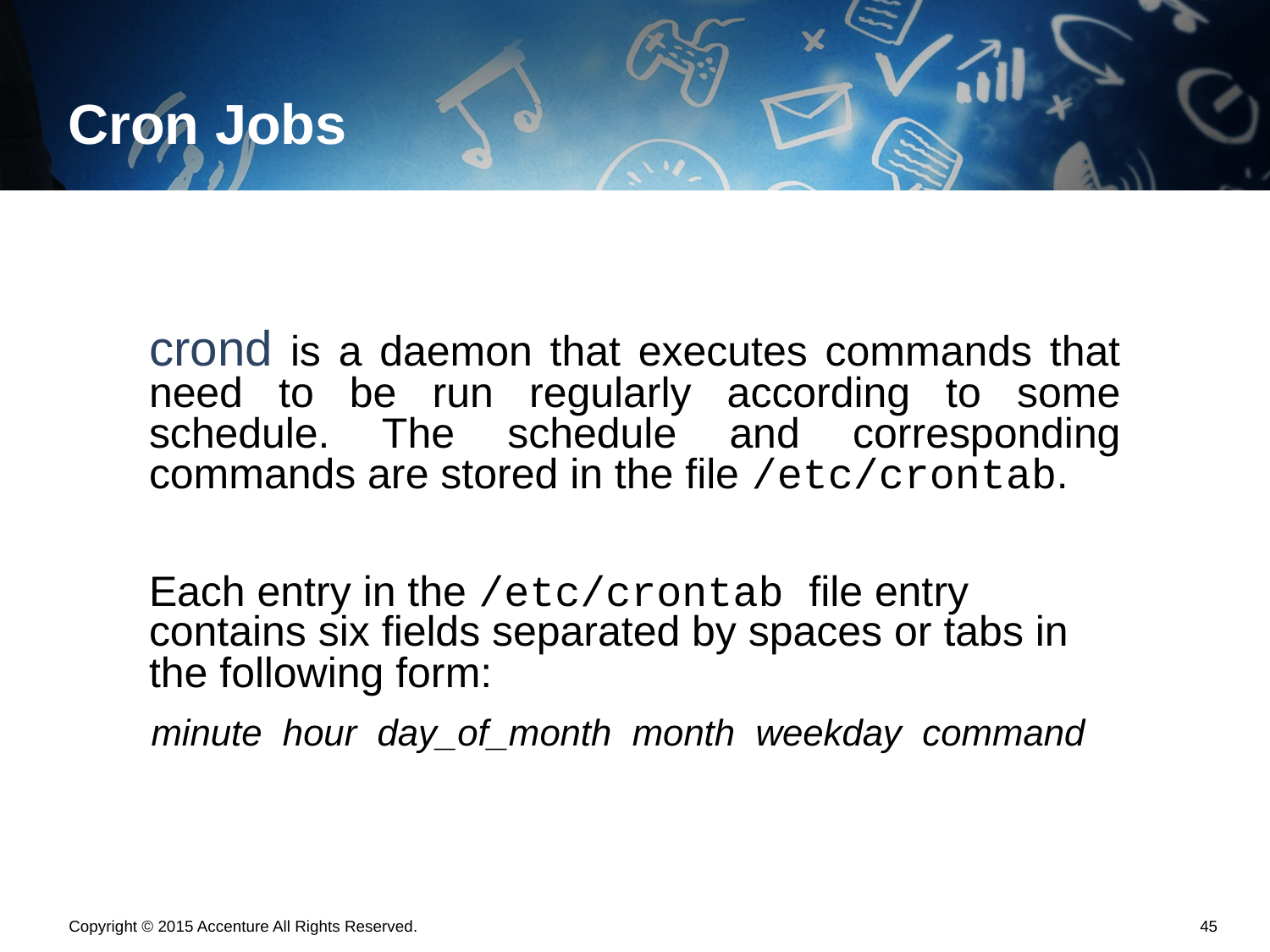

# Cron Jobs
crond is a daemon that executes commands that need to be run regularly according to some schedule. The schedule and corresponding commands are stored in the file /etc/crontab.
Each entry in the /etc/crontab file entry contains six fields separated by spaces or tabs in the following form:
minute  hour  day_of_month  month  weekday  command
Copyright © 2015 Accenture All Rights Reserved.
45